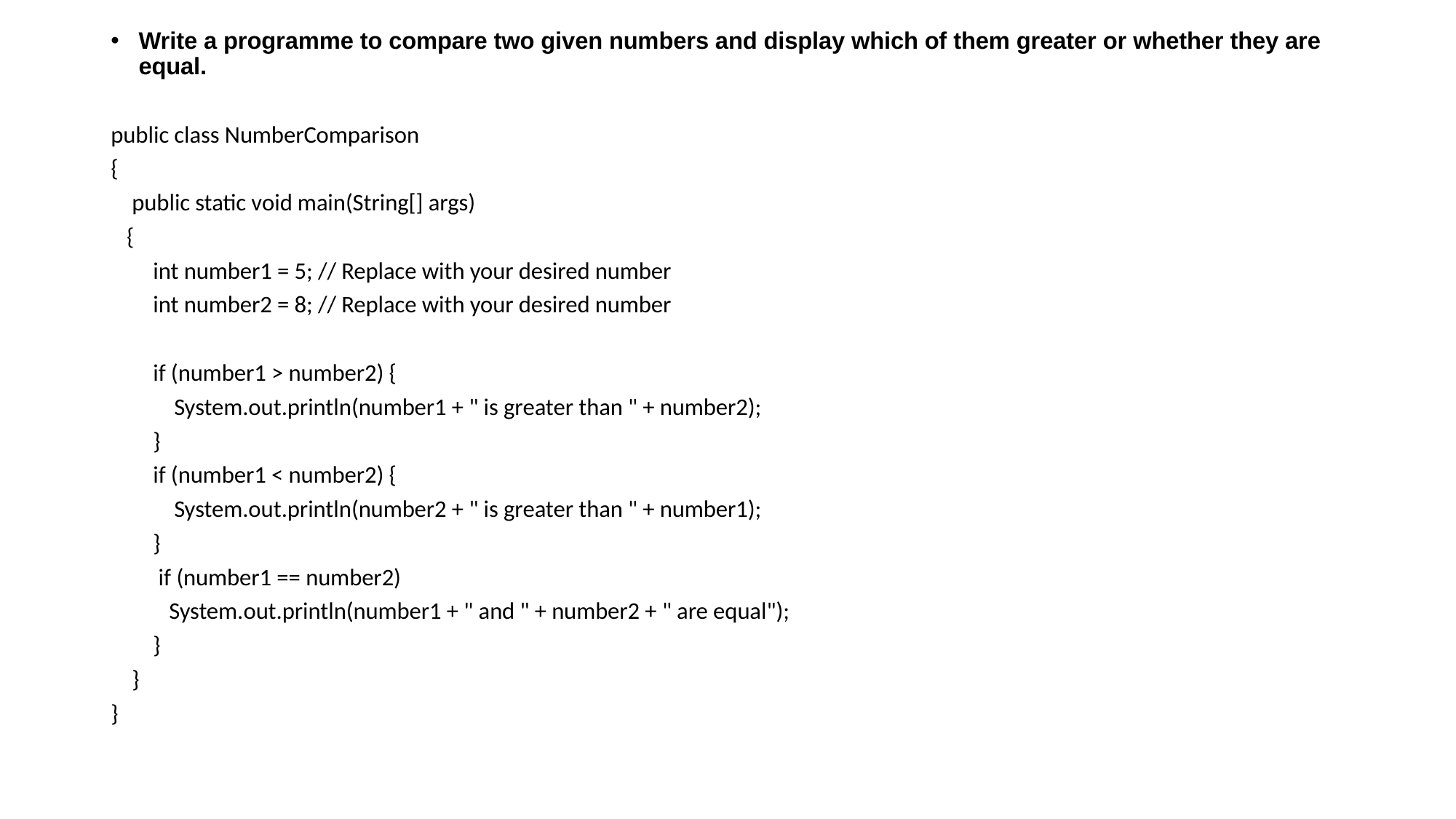

Write a programme to compare two given numbers and display which of them greater or whether they are equal.

public class NumberComparison
{
    public static void main(String[] args)
   {
        int number1 = 5; // Replace with your desired number
        int number2 = 8; // Replace with your desired number

        if (number1 > number2) {
            System.out.println(number1 + " is greater than " + number2);
        }
        if (number1 < number2) {
            System.out.println(number2 + " is greater than " + number1);
        }
         if (number1 == number2)
           System.out.println(number1 + " and " + number2 + " are equal");
        }
    }
}